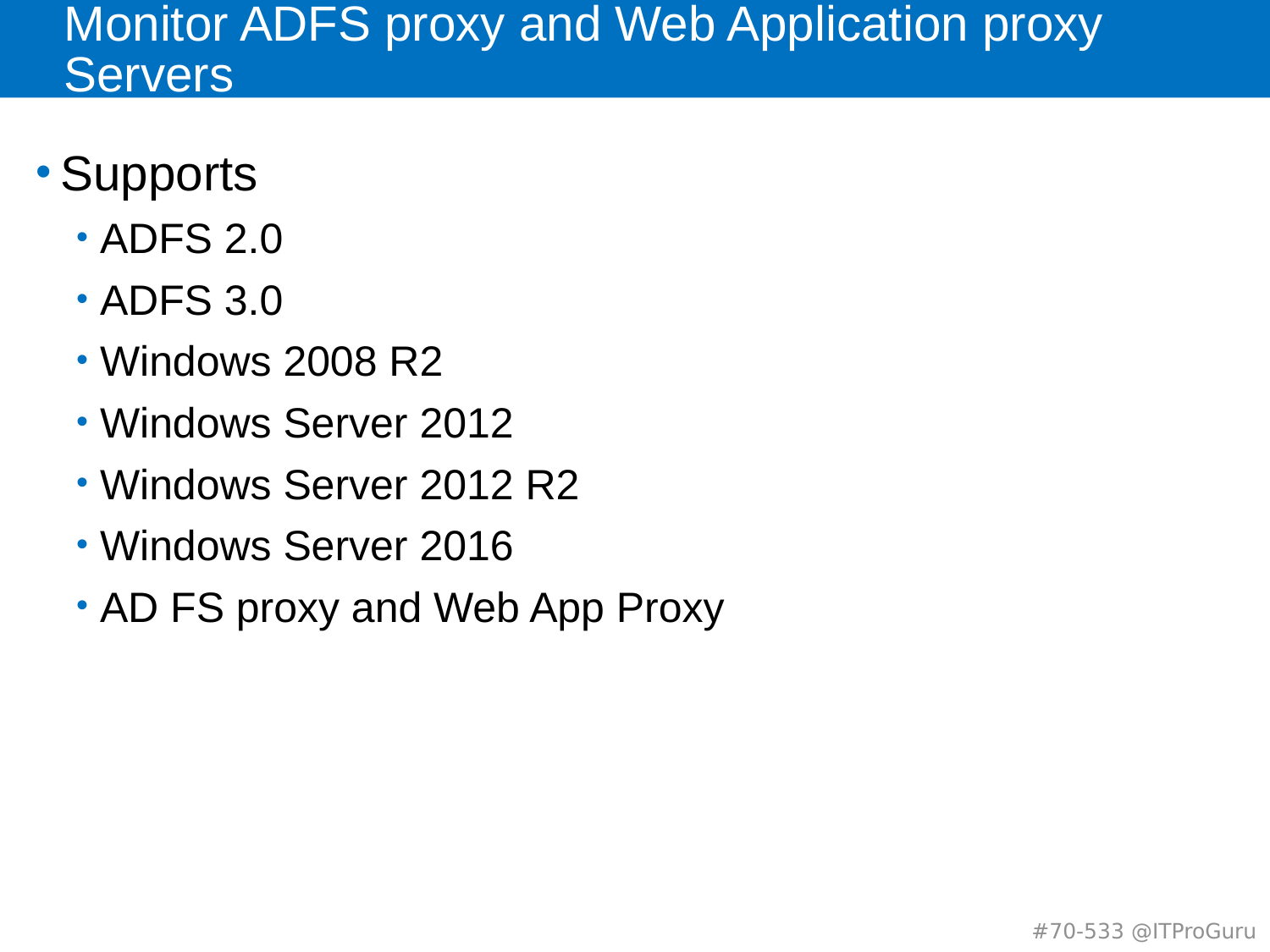

# Monitor ADFS proxy and Web Application proxy Servers
Supports
ADFS 2.0
ADFS 3.0
Windows 2008 R2
Windows Server 2012
Windows Server 2012 R2
Windows Server 2016
AD FS proxy and Web App Proxy